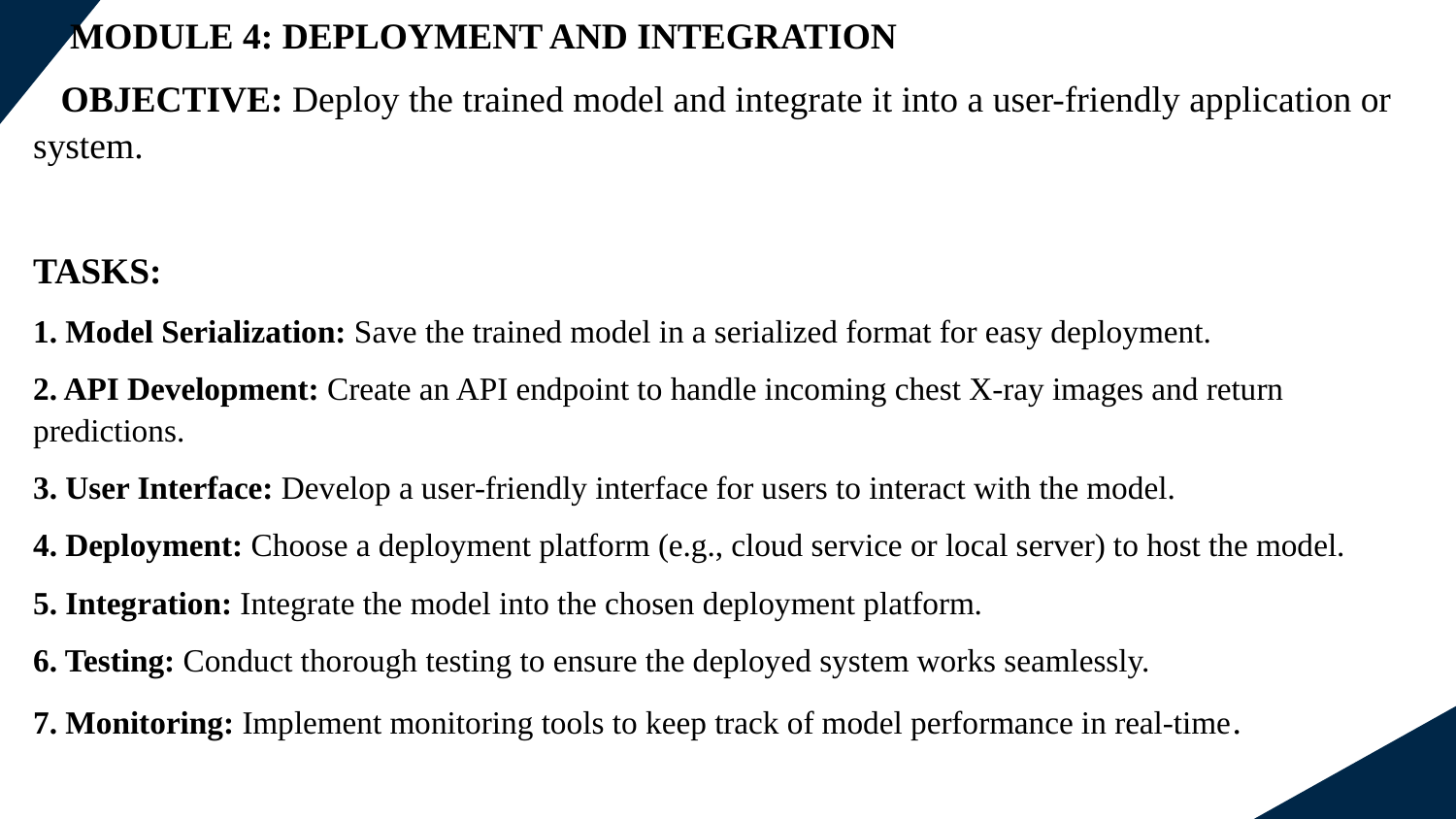

MODULE 4: DEPLOYMENT AND INTEGRATION
   OBJECTIVE: Deploy the trained model and integrate it into a user-friendly application or system.

TASKS:
1. Model Serialization: Save the trained model in a serialized format for easy deployment.
2. API Development: Create an API endpoint to handle incoming chest X-ray images and return predictions.
3. User Interface: Develop a user-friendly interface for users to interact with the model.
4. Deployment: Choose a deployment platform (e.g., cloud service or local server) to host the model.
5. Integration: Integrate the model into the chosen deployment platform.
6. Testing: Conduct thorough testing to ensure the deployed system works seamlessly.
7. Monitoring: Implement monitoring tools to keep track of model performance in real-time.